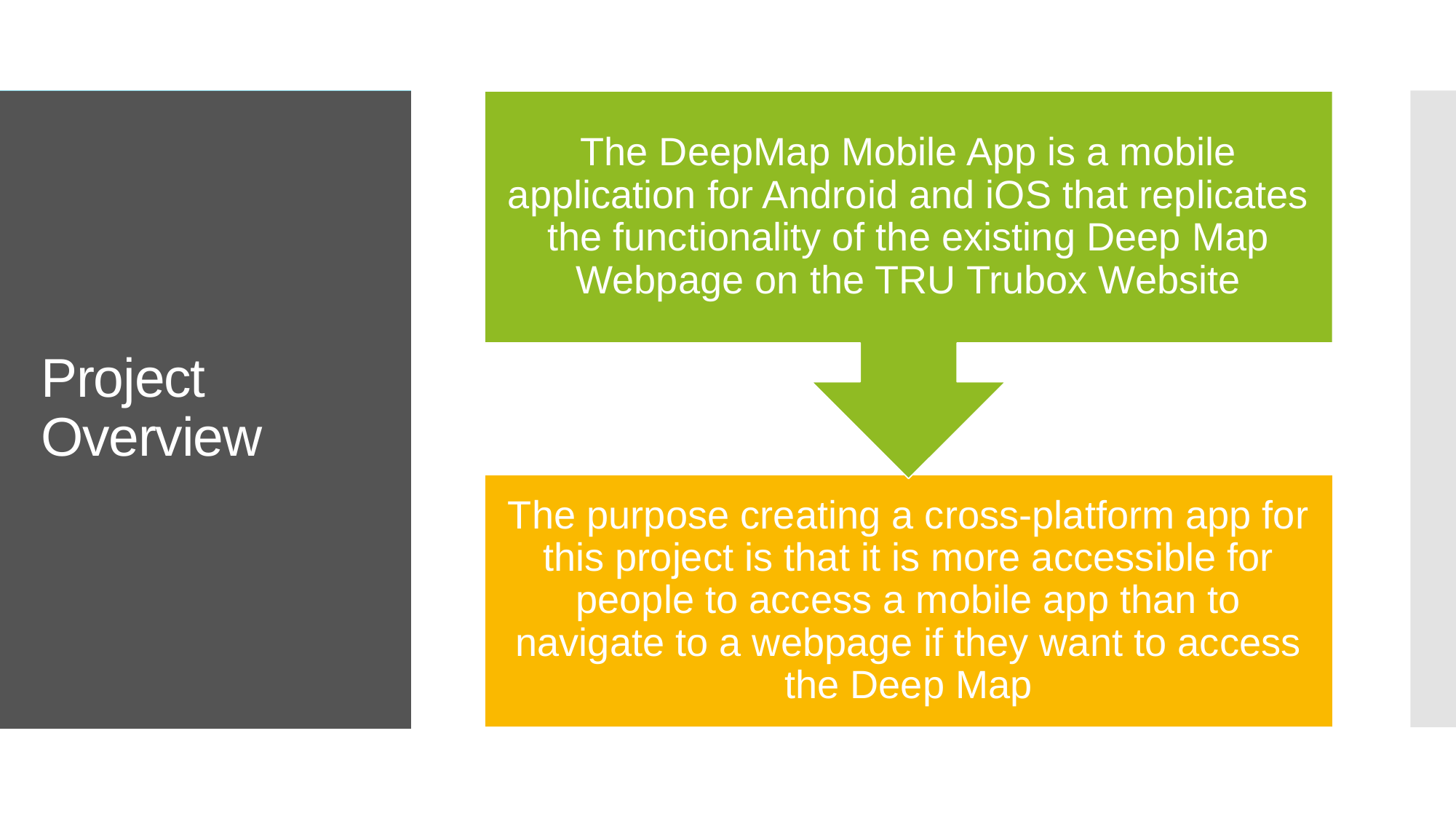

The purpose creating a cross-platform app for this project is that it is more accessible for people to access a mobile app than to navigate to a webpage if they want to access the Deep Map
The DeepMap Mobile App is a mobile application for Android and iOS that replicates the functionality of the existing Deep Map Webpage on the TRU Trubox Website

# Project Overview